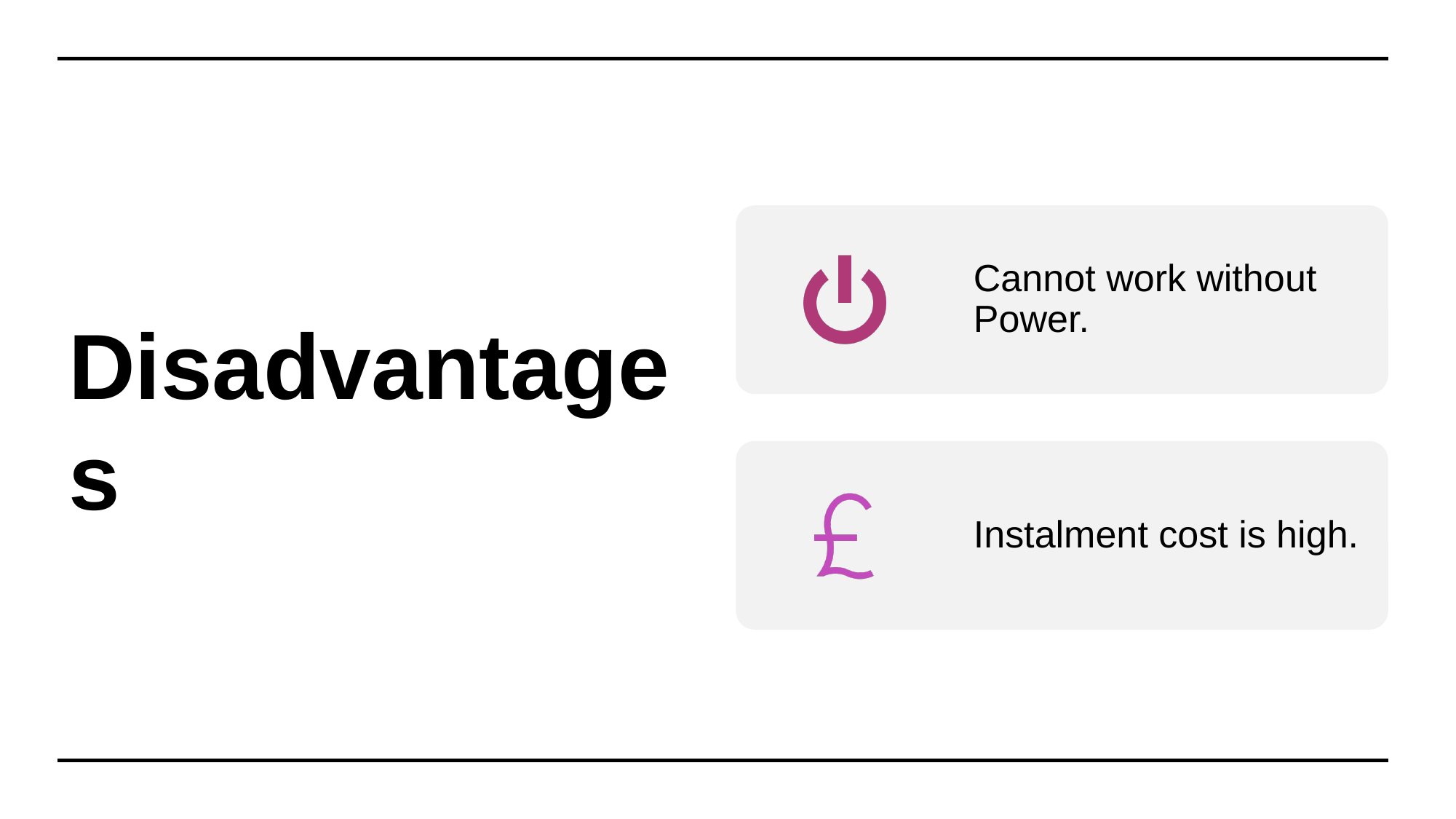

Cannot work without Power.
Instalment cost is high.
# Disadvantages